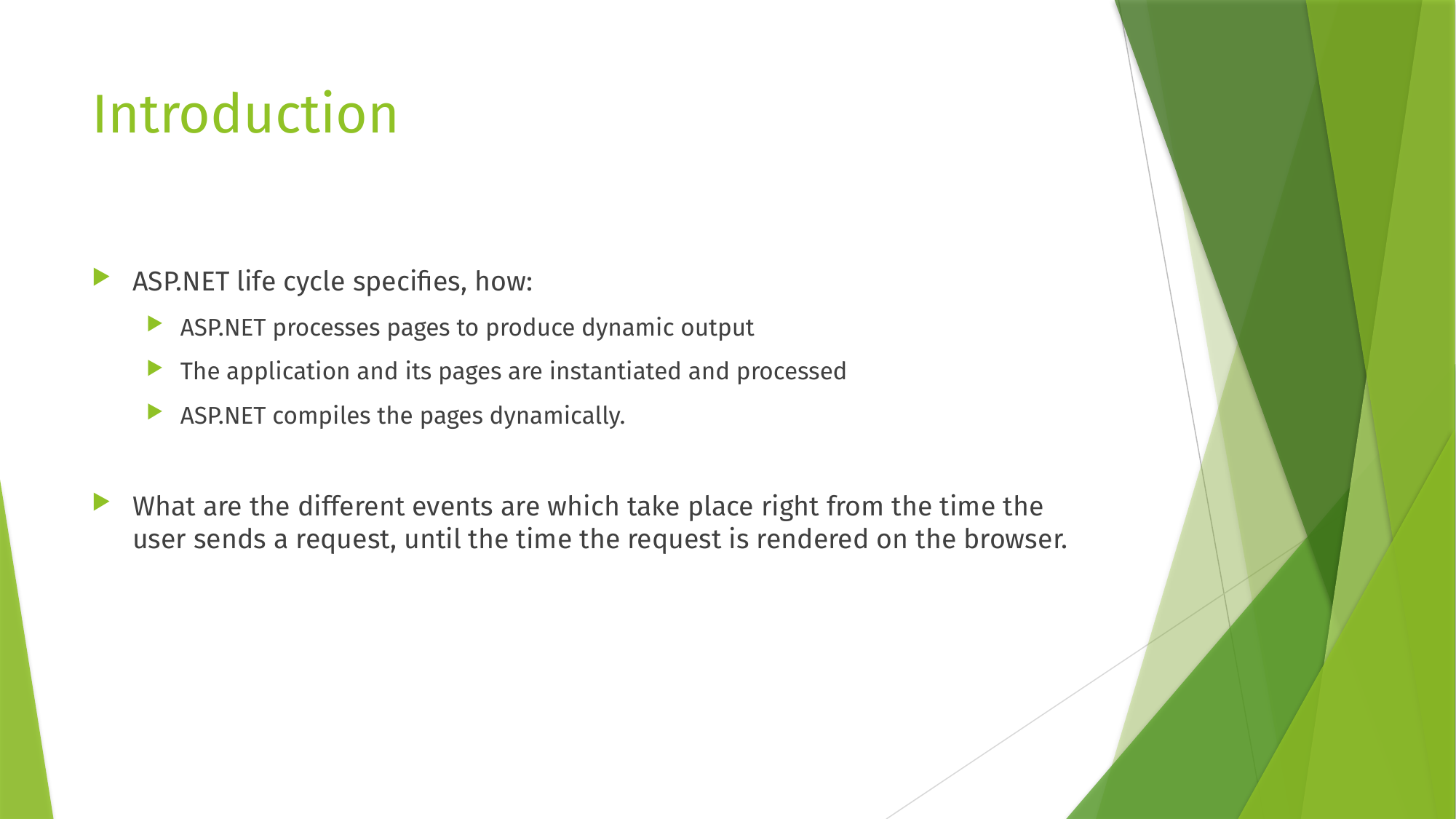

# Introduction
ASP.NET life cycle specifies, how:
ASP.NET processes pages to produce dynamic output
The application and its pages are instantiated and processed
ASP.NET compiles the pages dynamically.

What are the different events are which take place right from the time the user sends a request, until the time the request is rendered on the browser.